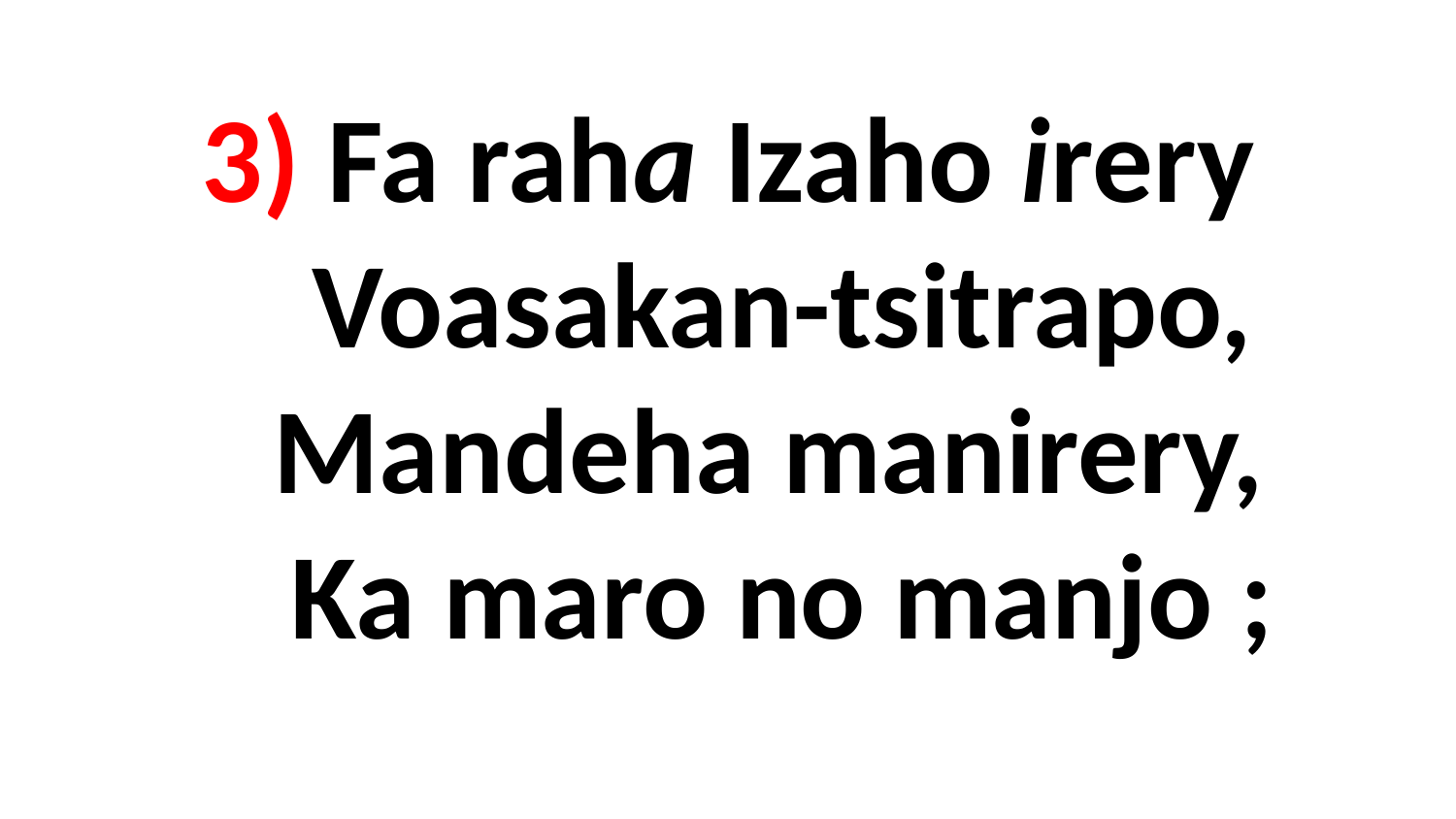

# 3) Fa raha Izaho irery Voasakan-tsitrapo, Mandeha manirery, Ka maro no manjo ;